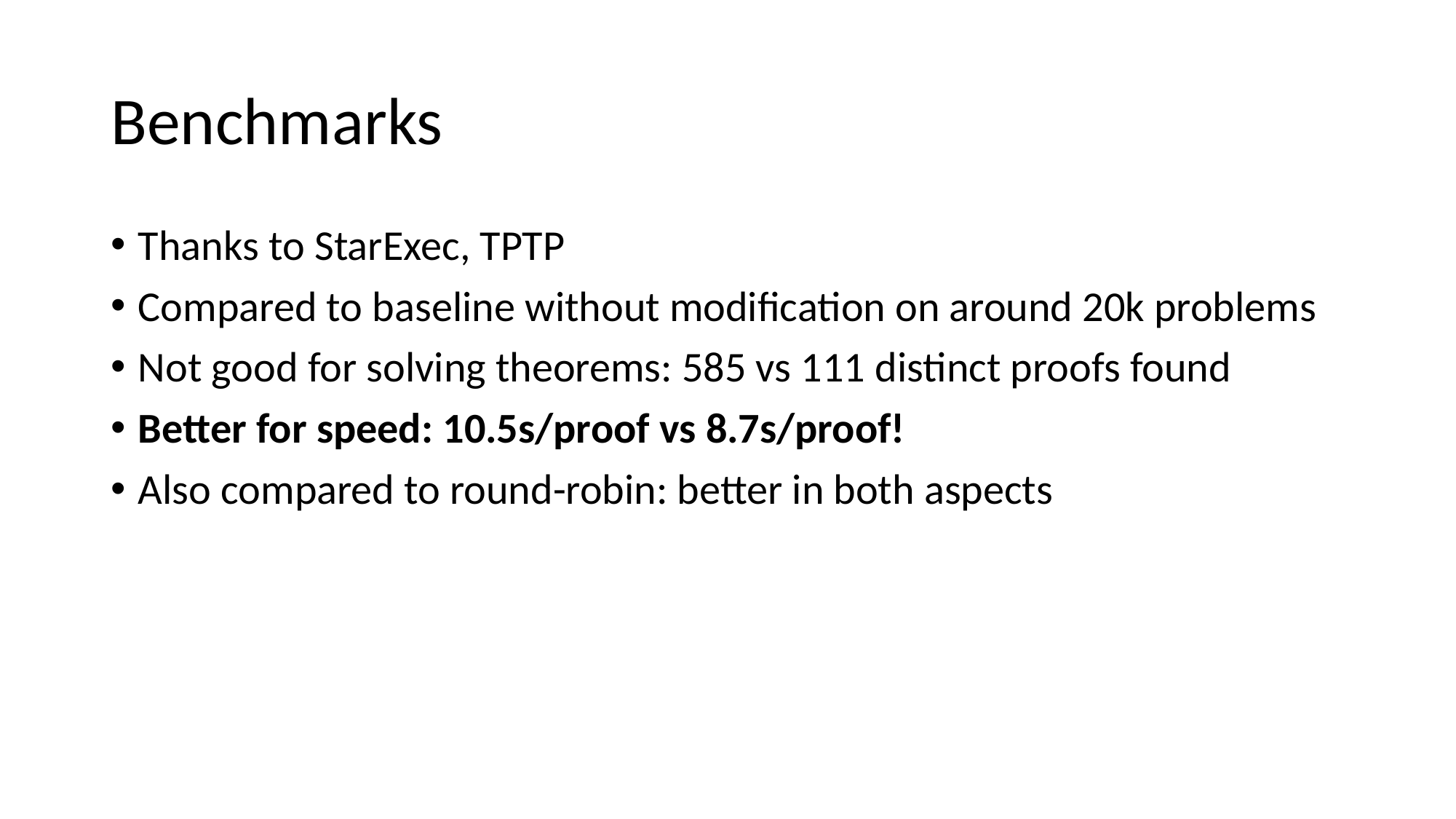

# Benchmarks
Thanks to StarExec, TPTP
Compared to baseline without modification on around 20k problems
Not good for solving theorems: 585 vs 111 distinct proofs found
Better for speed: 10.5s/proof vs 8.7s/proof!
Also compared to round-robin: better in both aspects